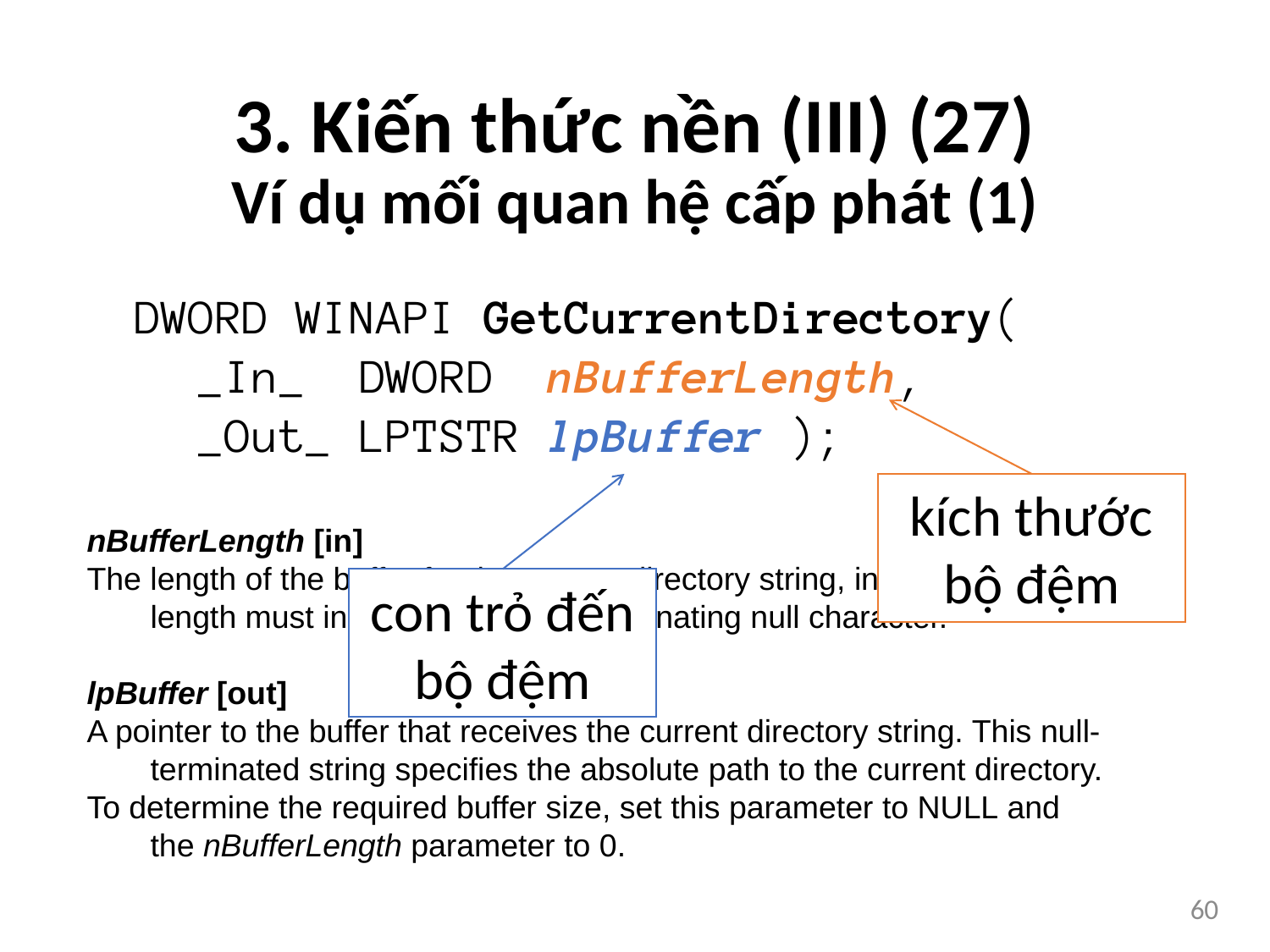

# 3. Kiến thức nền (III) (27) Ví dụ mối quan hệ cấp phát (1)
DWORD WINAPI GetCurrentDirectory(
_In_  DWORD  nBufferLength,
_Out_ LPTSTR lpBuffer );

nBufferLength [in]
The length of the buffer for the current directory string, in TCHARs. The buffer length must include room for a terminating null character.

lpBuffer [out]
A pointer to the buffer that receives the current directory string. This null-terminated string specifies the absolute path to the current directory.
To determine the required buffer size, set this parameter to NULL and the nBufferLength parameter to 0.

kích thước bộ đệm
con trỏ đến bộ đệm
60